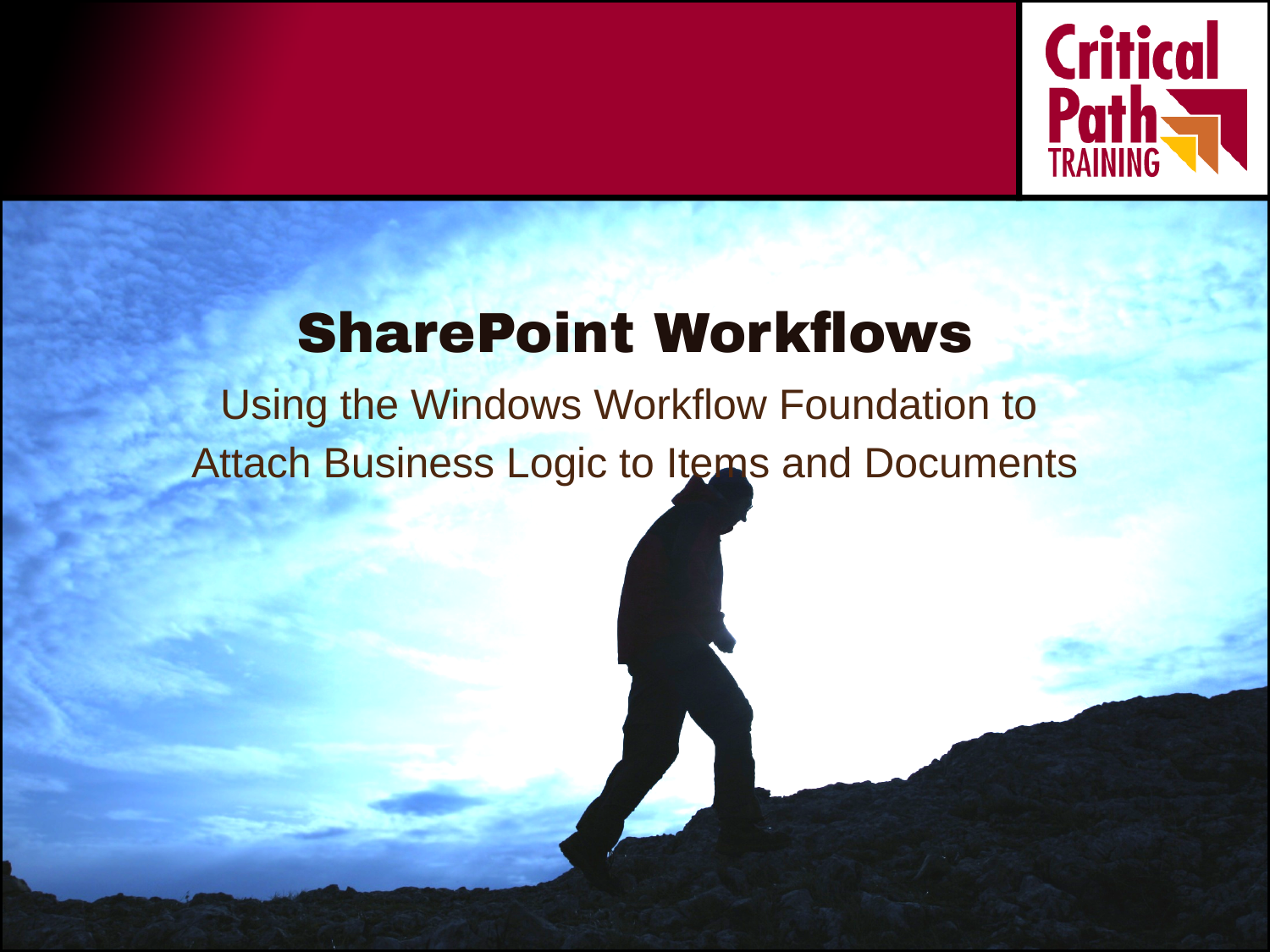

# SharePoint Workflows
Using the Windows Workflow Foundation to
Attach Business Logic to Items and Documents